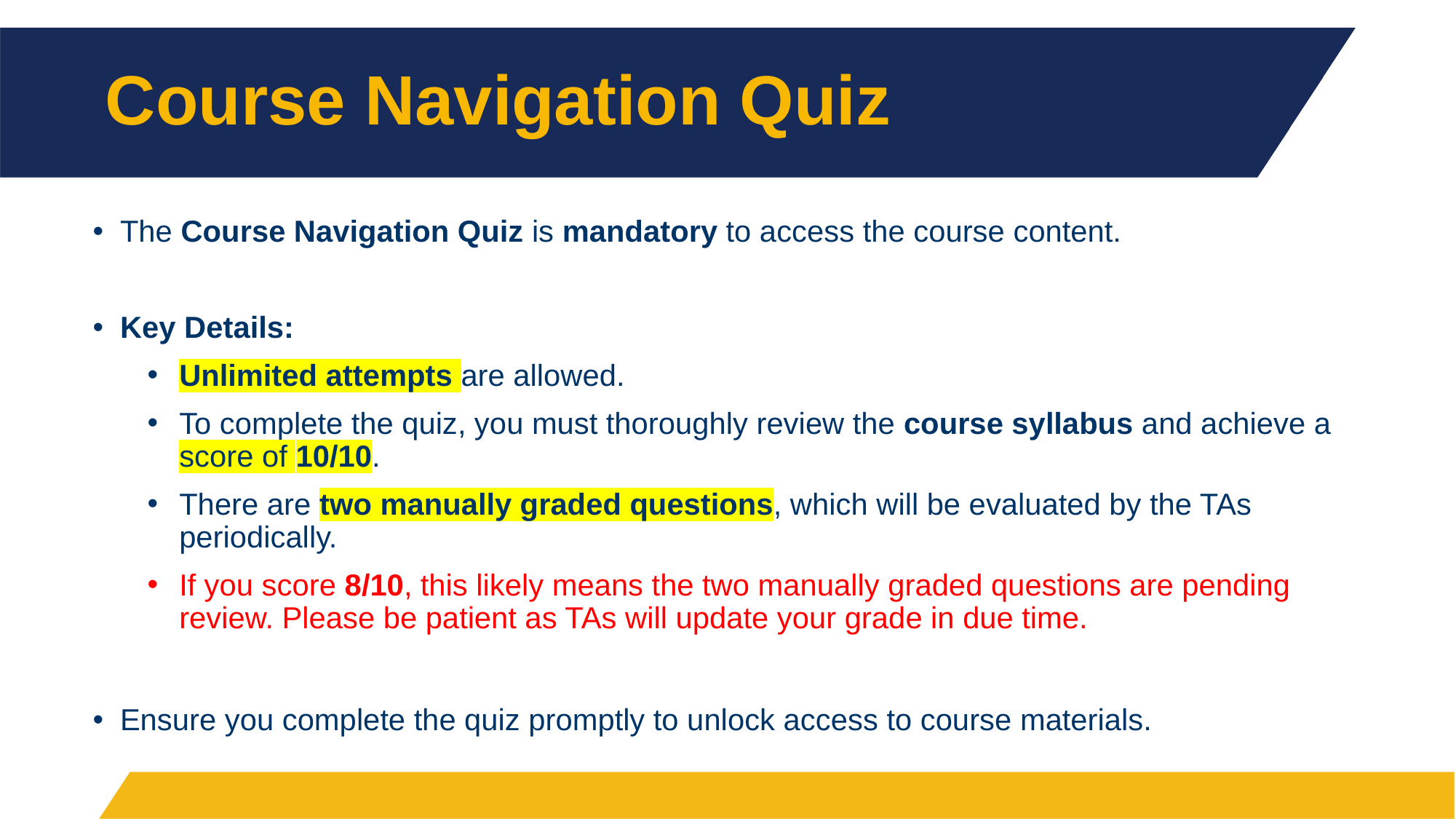

# Course Navigation Quiz
The Course Navigation Quiz is mandatory to access the course content.

Key Details:
Unlimited attempts are allowed.
To complete the quiz, you must thoroughly review the course syllabus and achieve a score of 10/10.
There are two manually graded questions, which will be evaluated by the TAs periodically.
If you score 8/10, this likely means the two manually graded questions are pending review. Please be patient as TAs will update your grade in due time.

Ensure you complete the quiz promptly to unlock access to course materials.